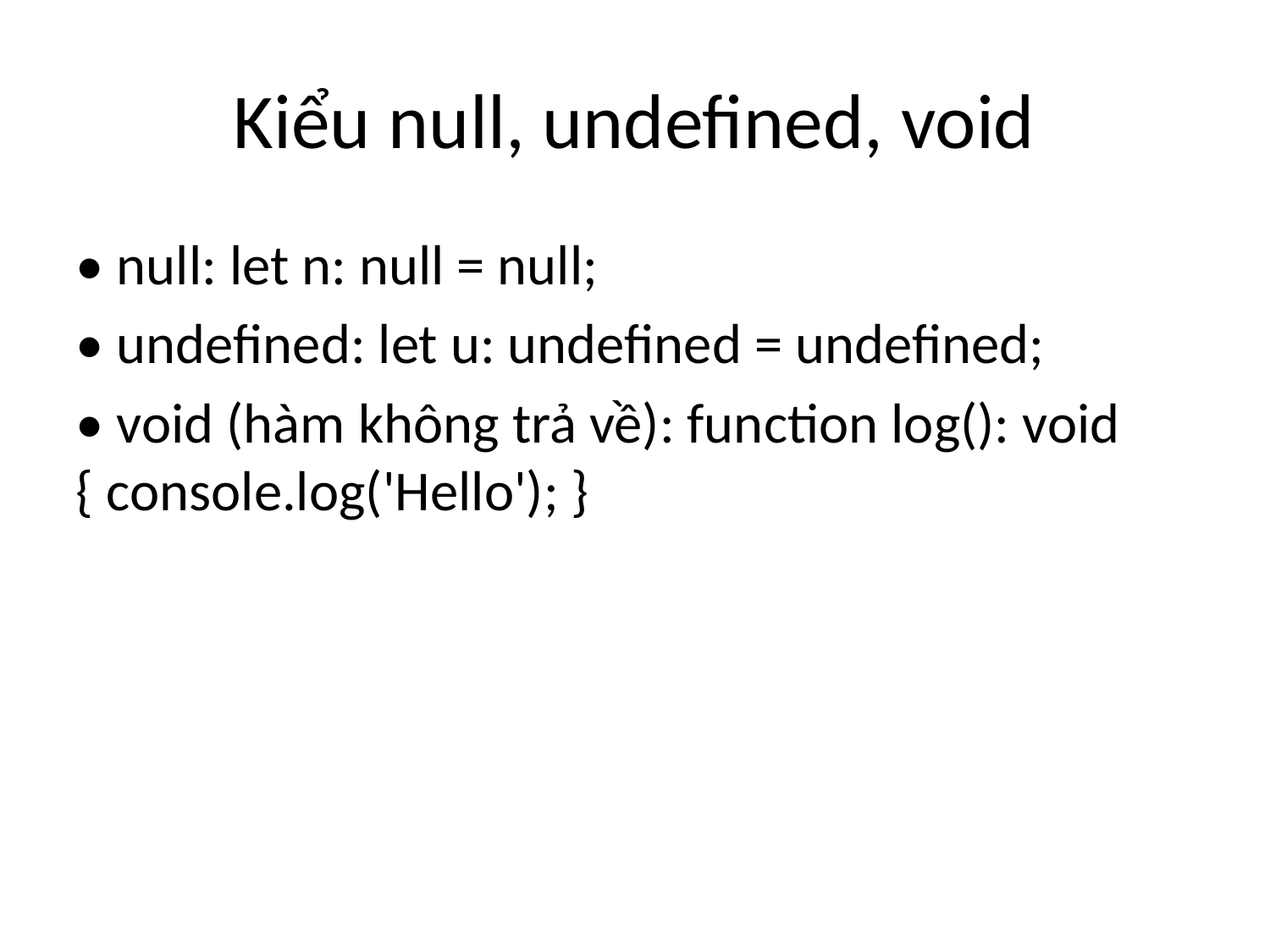

# Kiểu null, undefined, void
• null: let n: null = null;
• undefined: let u: undefined = undefined;
• void (hàm không trả về): function log(): void { console.log('Hello'); }